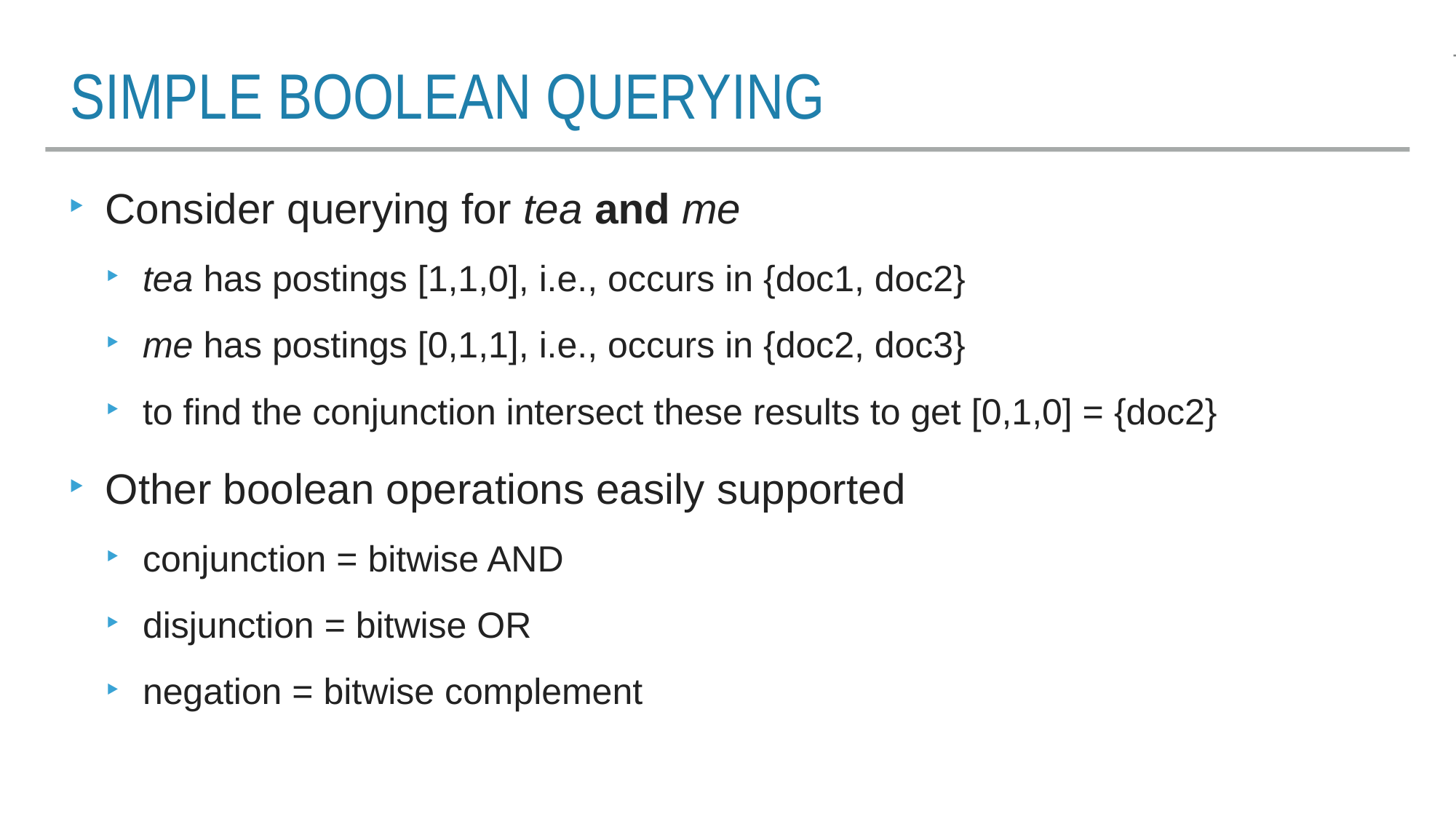

# simple Boolean Querying
Consider querying for tea and me
tea has postings [1,1,0], i.e., occurs in {doc1, doc2}
me has postings [0,1,1], i.e., occurs in {doc2, doc3}
to find the conjunction intersect these results to get [0,1,0] = {doc2}
Other boolean operations easily supported
conjunction = bitwise AND
disjunction = bitwise OR
negation = bitwise complement